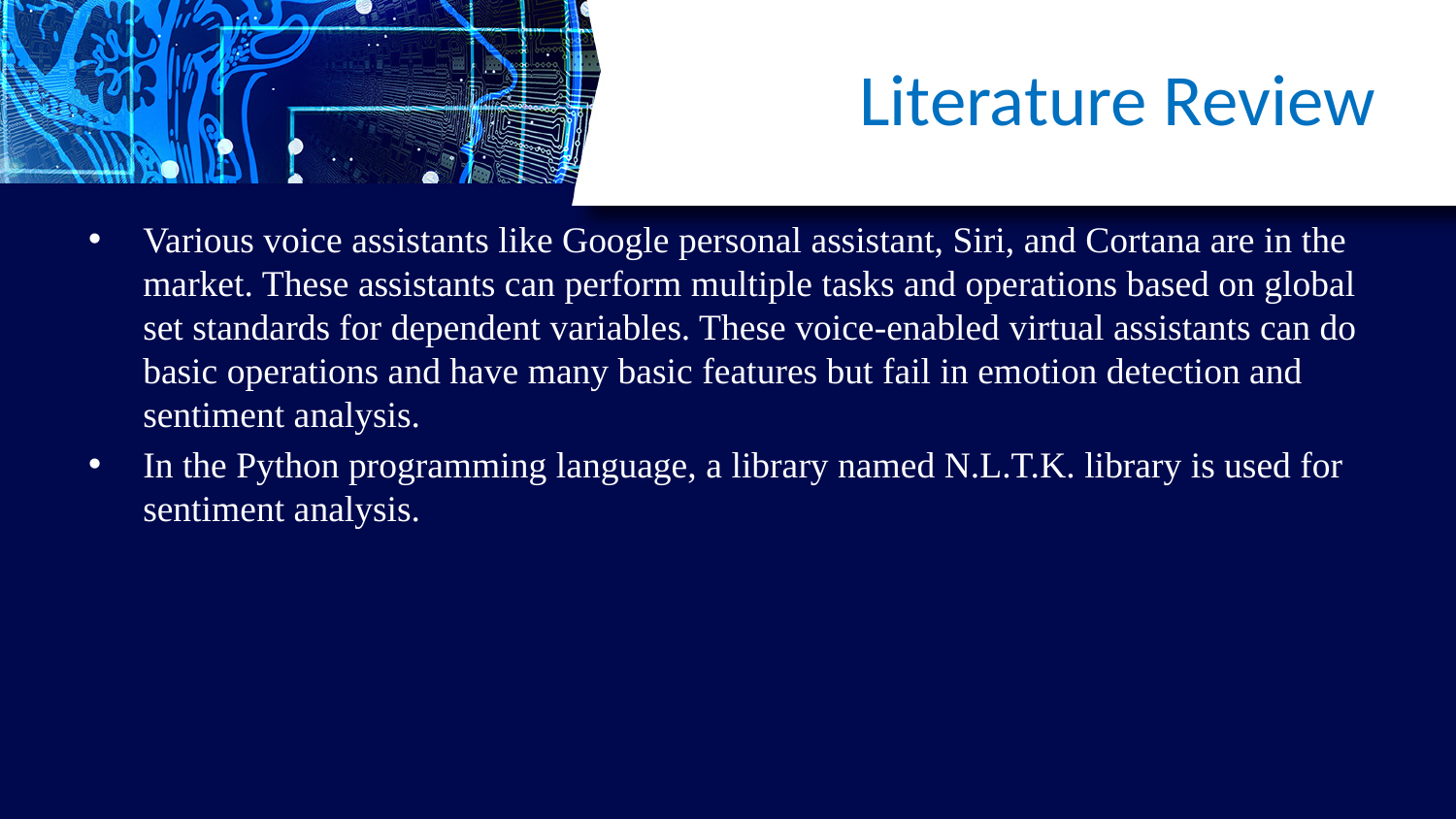

# Literature Review
Various voice assistants like Google personal assistant, Siri, and Cortana are in the market. These assistants can perform multiple tasks and operations based on global set standards for dependent variables. These voice-enabled virtual assistants can do basic operations and have many basic features but fail in emotion detection and sentiment analysis.
In the Python programming language, a library named N.L.T.K. library is used for sentiment analysis.